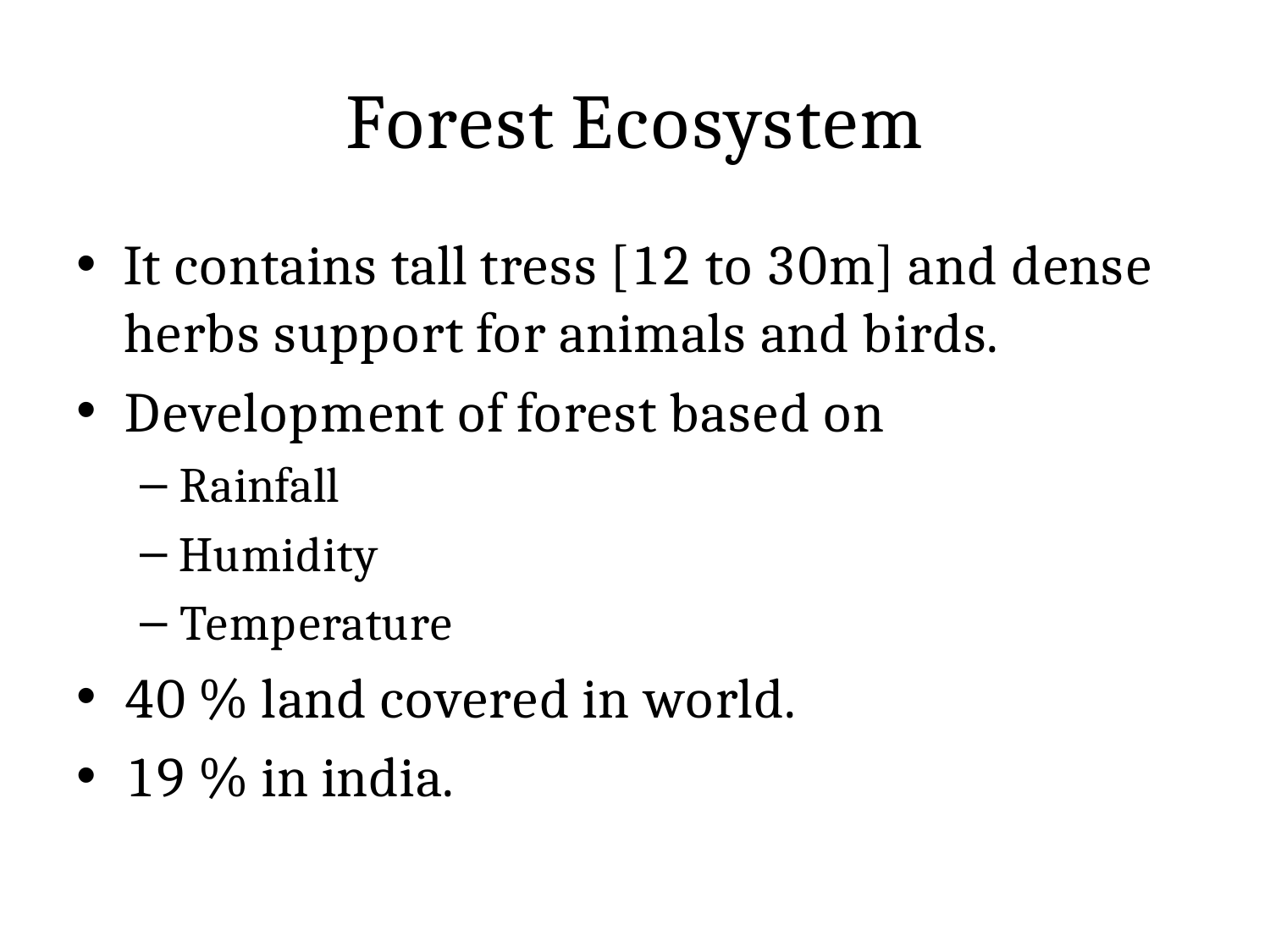

# Forest Ecosystem
It contains tall tress [12 to 30m] and dense herbs support for animals and birds.
Development of forest based on
Rainfall
Humidity
Temperature
40 % land covered in world.
19 % in india.